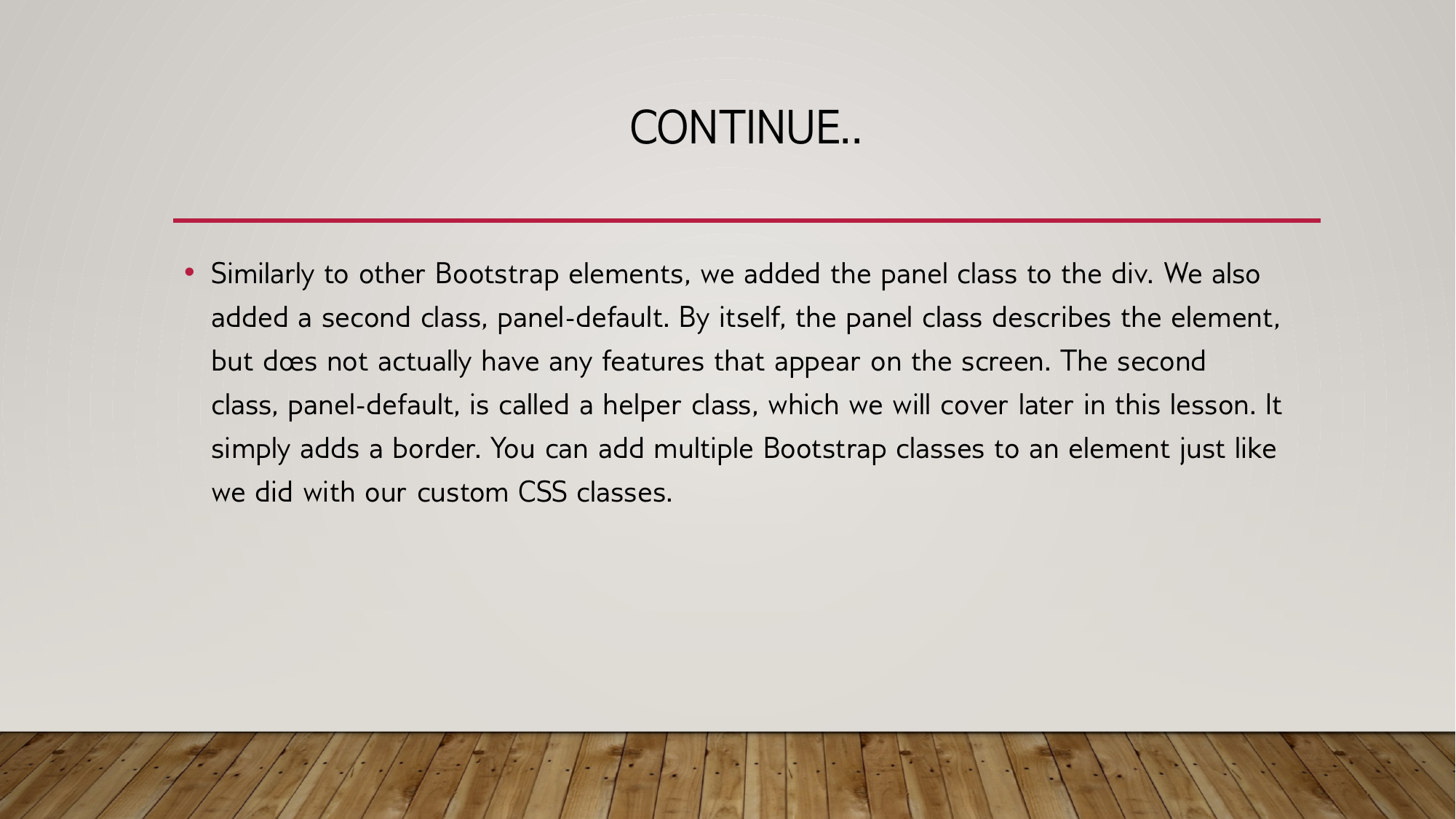

# Continue..
Similarly to other Bootstrap elements, we added the panel class to the div. We also added a second class, panel-default. By itself, the panel class describes the element, but does not actually have any features that appear on the screen. The second class, panel-default, is called a helper class, which we will cover later in this lesson. It simply adds a border. You can add multiple Bootstrap classes to an element just like we did with our custom CSS classes.